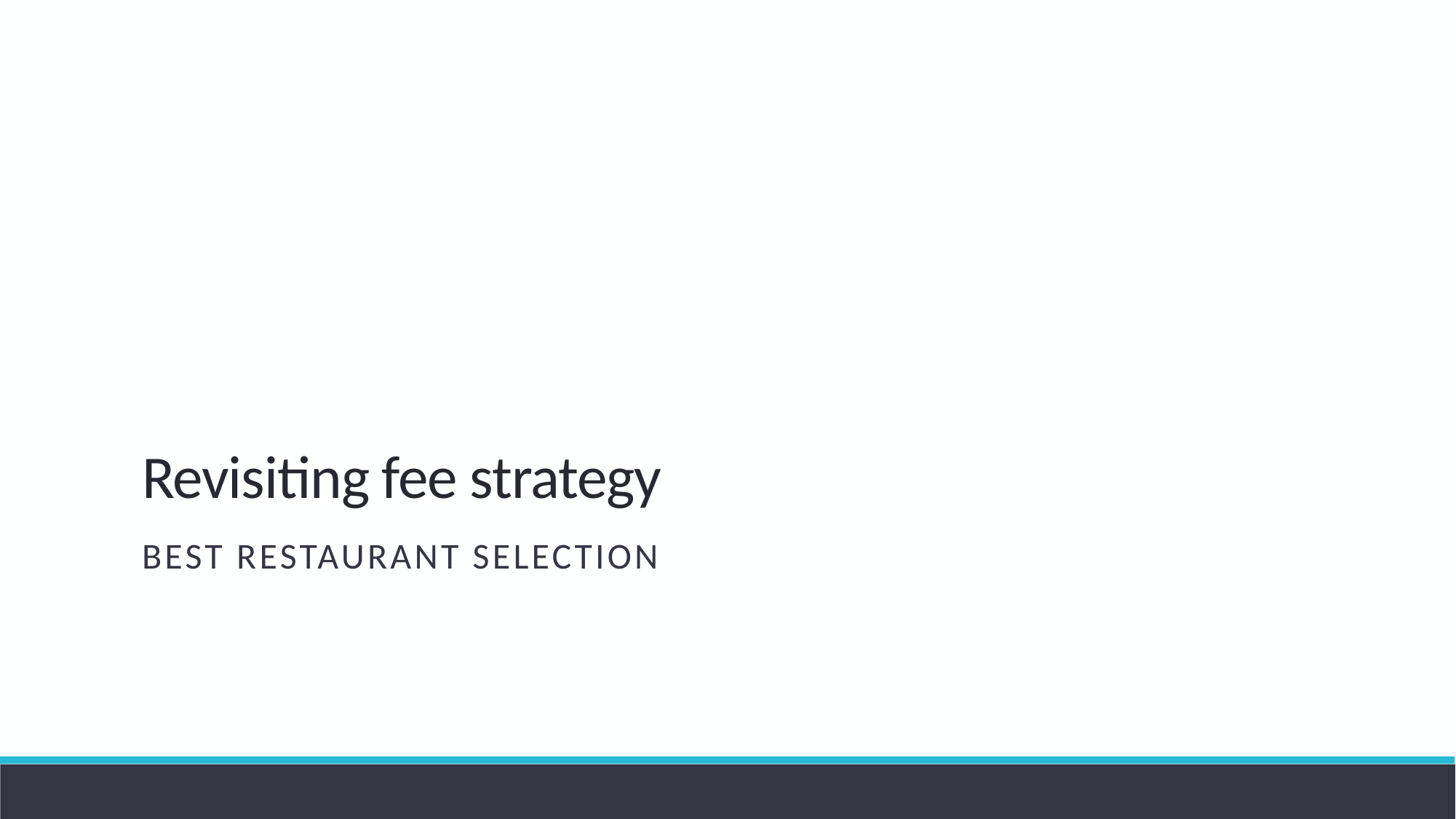

# Revisiting fee strategy
Best restaurant selection